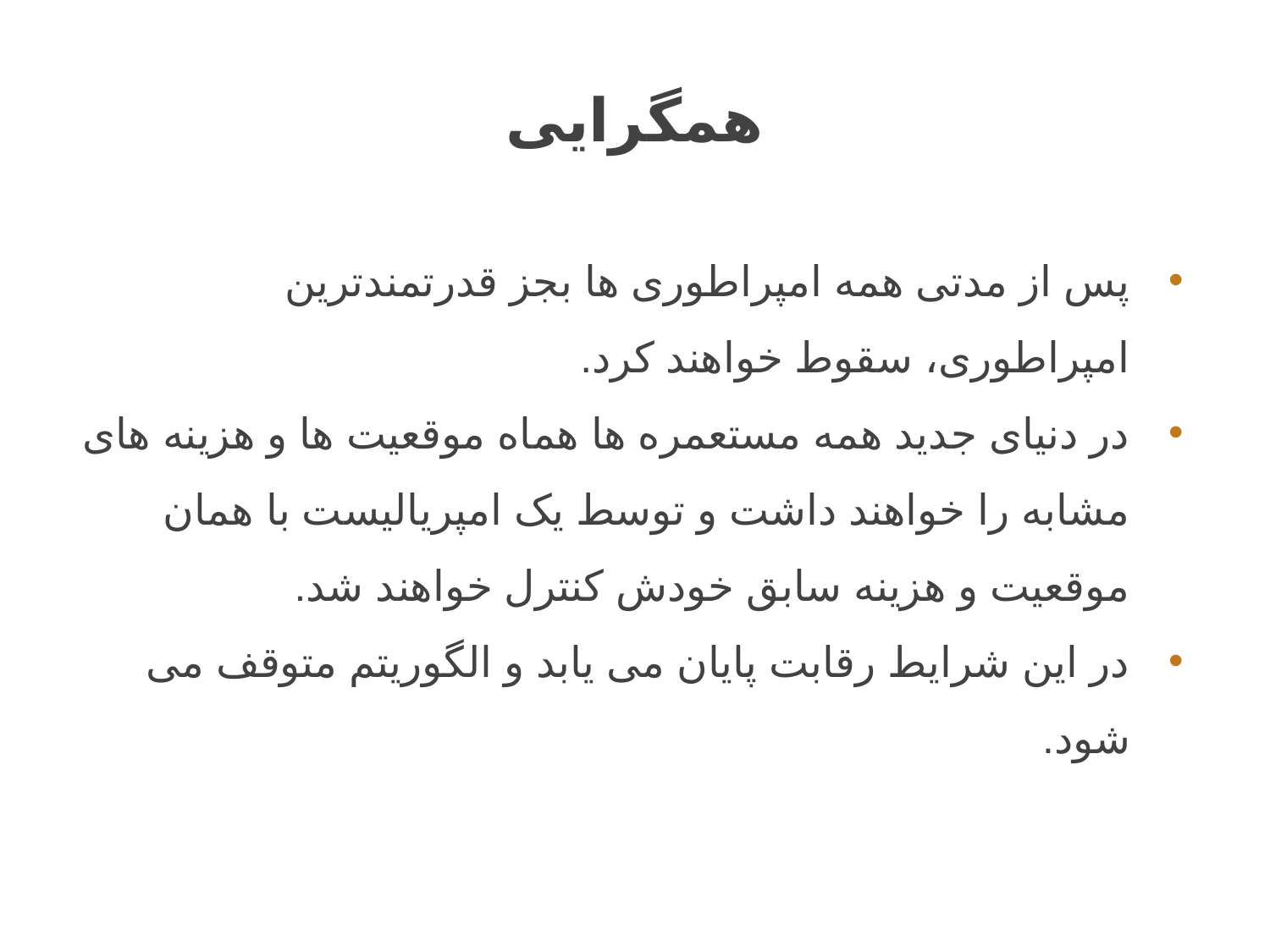

# همگرایی
پس از مدتی همه امپراطوری ها بجز قدرتمندترین امپراطوری، سقوط خواهند کرد.
در دنیای جدید همه مستعمره ها هماه موقعیت ها و هزینه های مشابه را خواهند داشت و توسط یک امپریالیست با همان موقعیت و هزینه سابق خودش کنترل خواهند شد.
در این شرایط رقابت پایان می یابد و الگوریتم متوقف می شود.